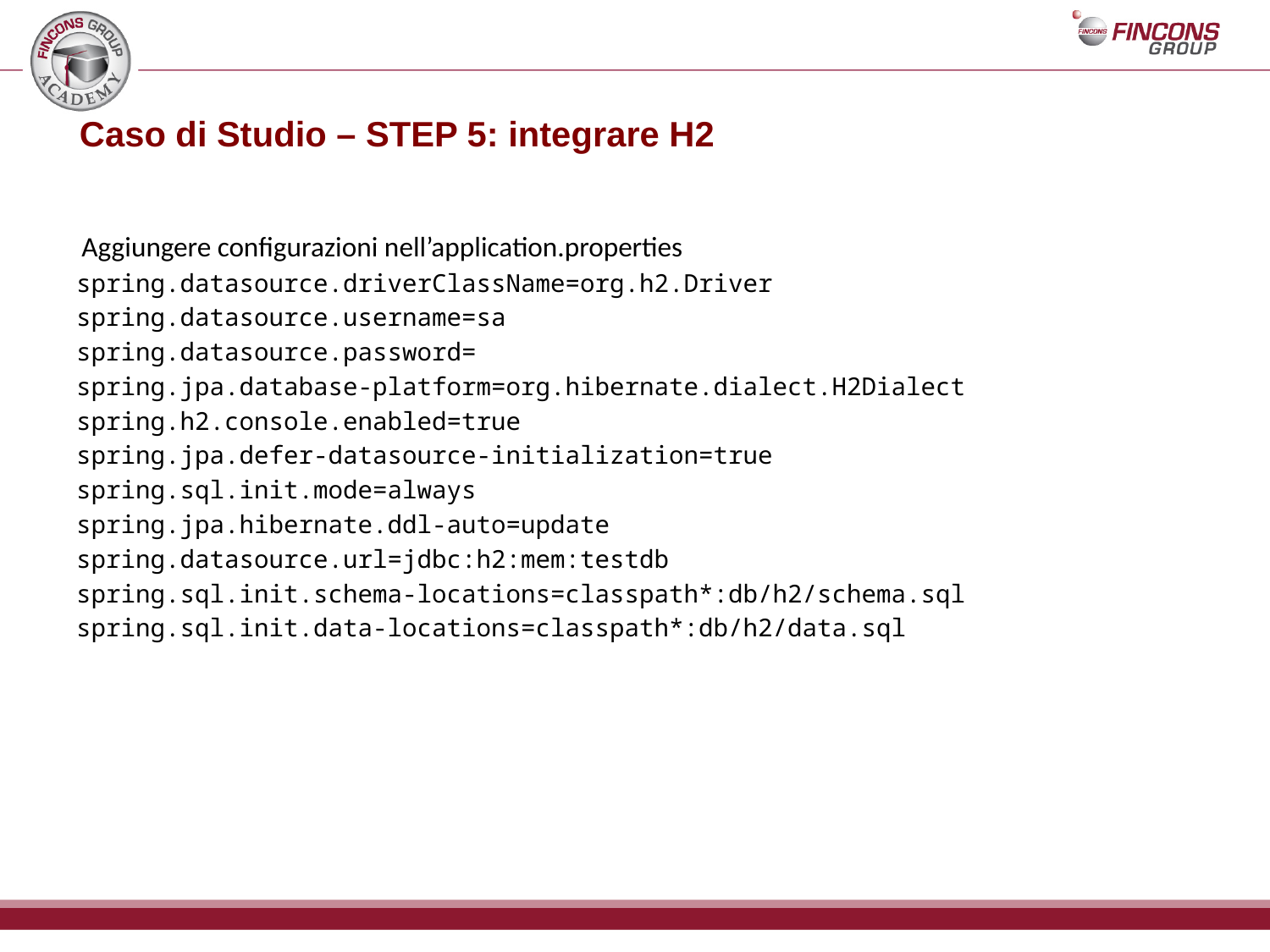

# Caso di Studio – STEP 5: integrare H2
 Aggiungere configurazioni nell’application.properties
spring.datasource.driverClassName=org.h2.Driver
spring.datasource.username=sa
spring.datasource.password=
spring.jpa.database-platform=org.hibernate.dialect.H2Dialect
spring.h2.console.enabled=true
spring.jpa.defer-datasource-initialization=true
spring.sql.init.mode=always
spring.jpa.hibernate.ddl-auto=update
spring.datasource.url=jdbc:h2:mem:testdb
spring.sql.init.schema-locations=classpath*:db/h2/schema.sql
spring.sql.init.data-locations=classpath*:db/h2/data.sql